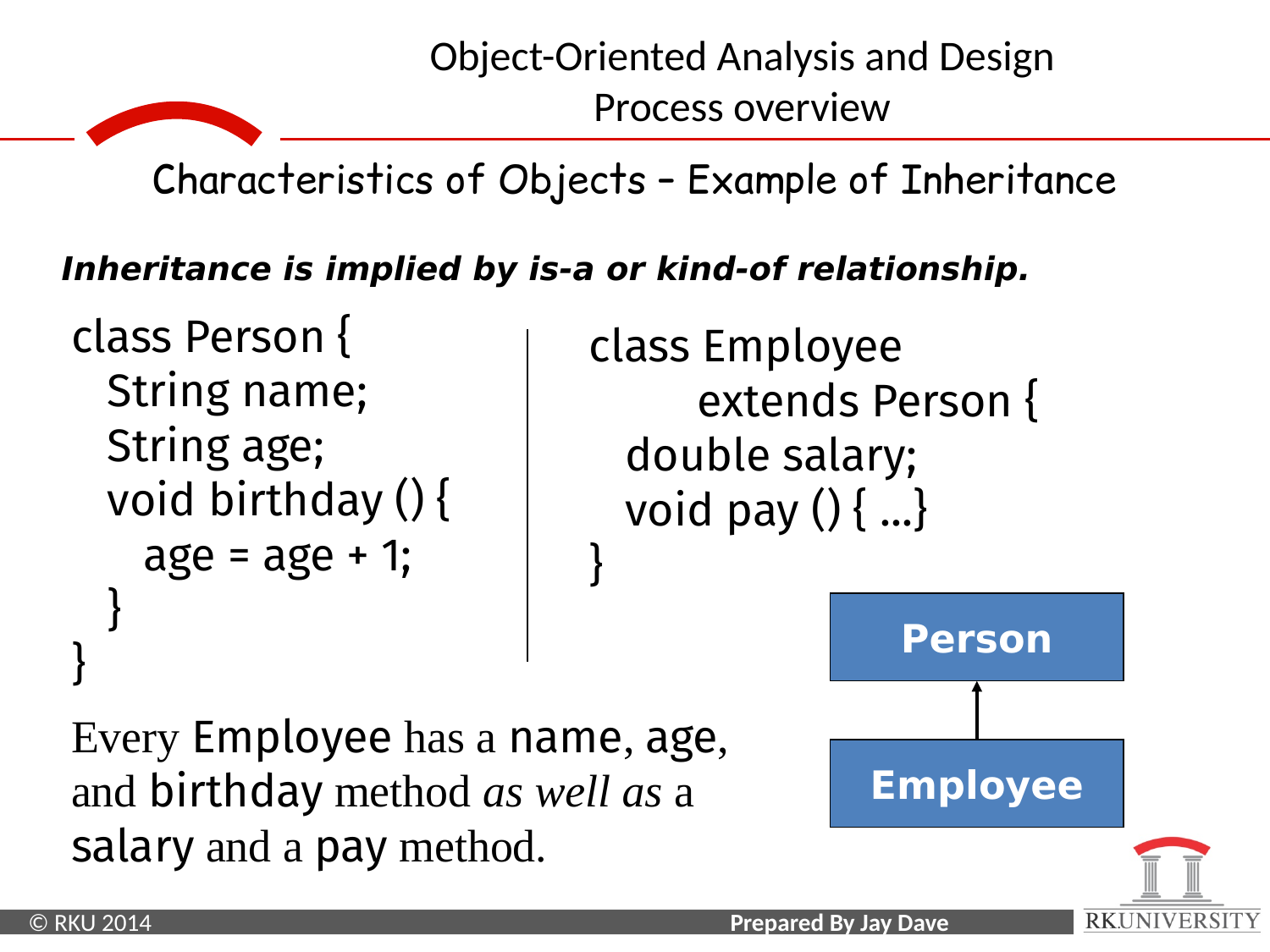

Characteristics of Objects – Example of Inheritance
Inheritance is implied by is-a or kind-of relationship.
class Person {
   String name;
   String age;
   void birthday () {
      age = age + 1;
   }
}
class Employee
         extends Person {
   double salary;
   void pay () { ...}
}
Person
Every Employee has a name, age, and birthday method as well as a salary and a pay method.
Employee